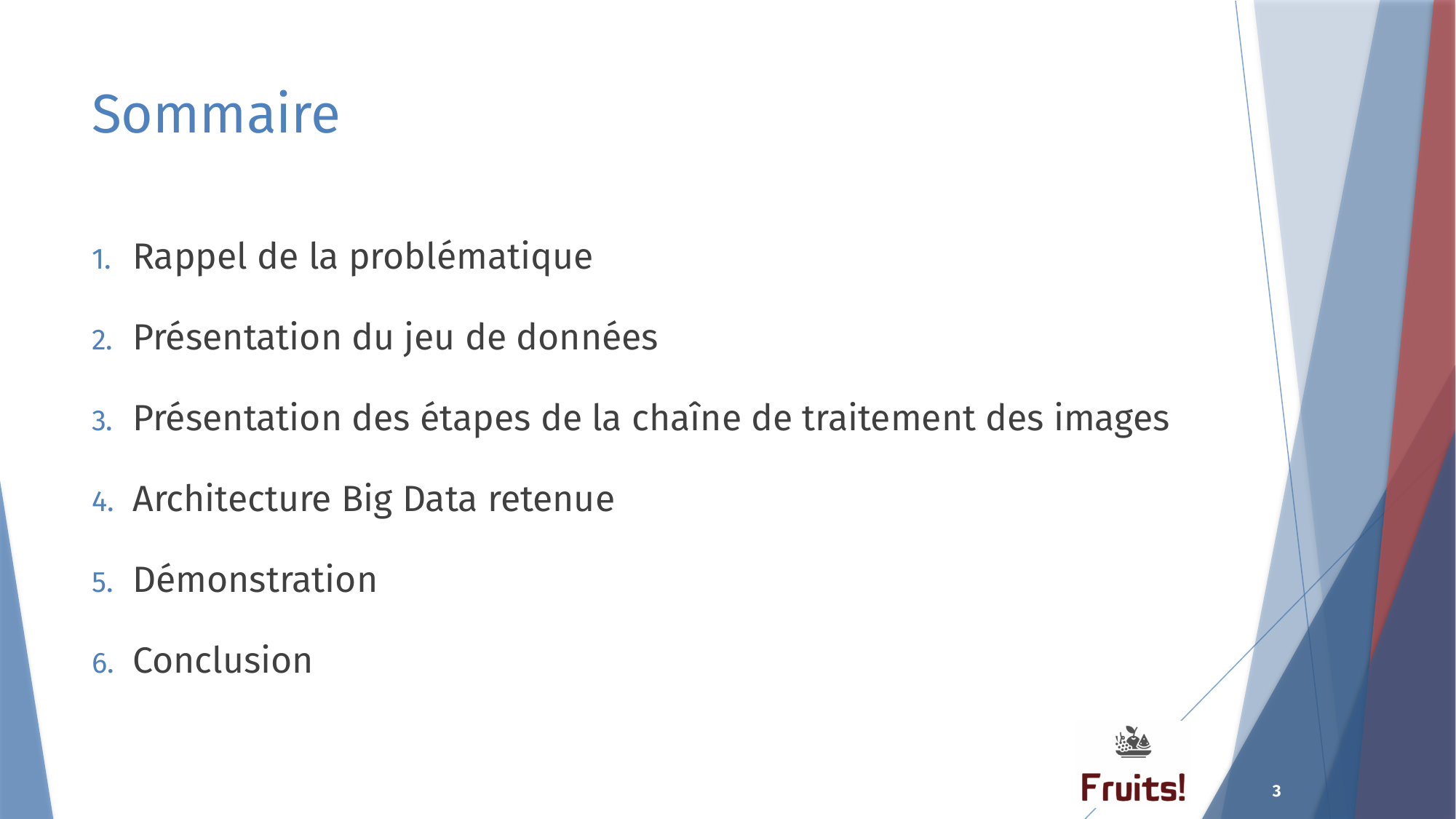

# Sommaire
Rappel de la problématique
Présentation du jeu de données
Présentation des étapes de la chaîne de traitement des images
Architecture Big Data retenue
Démonstration
Conclusion
3